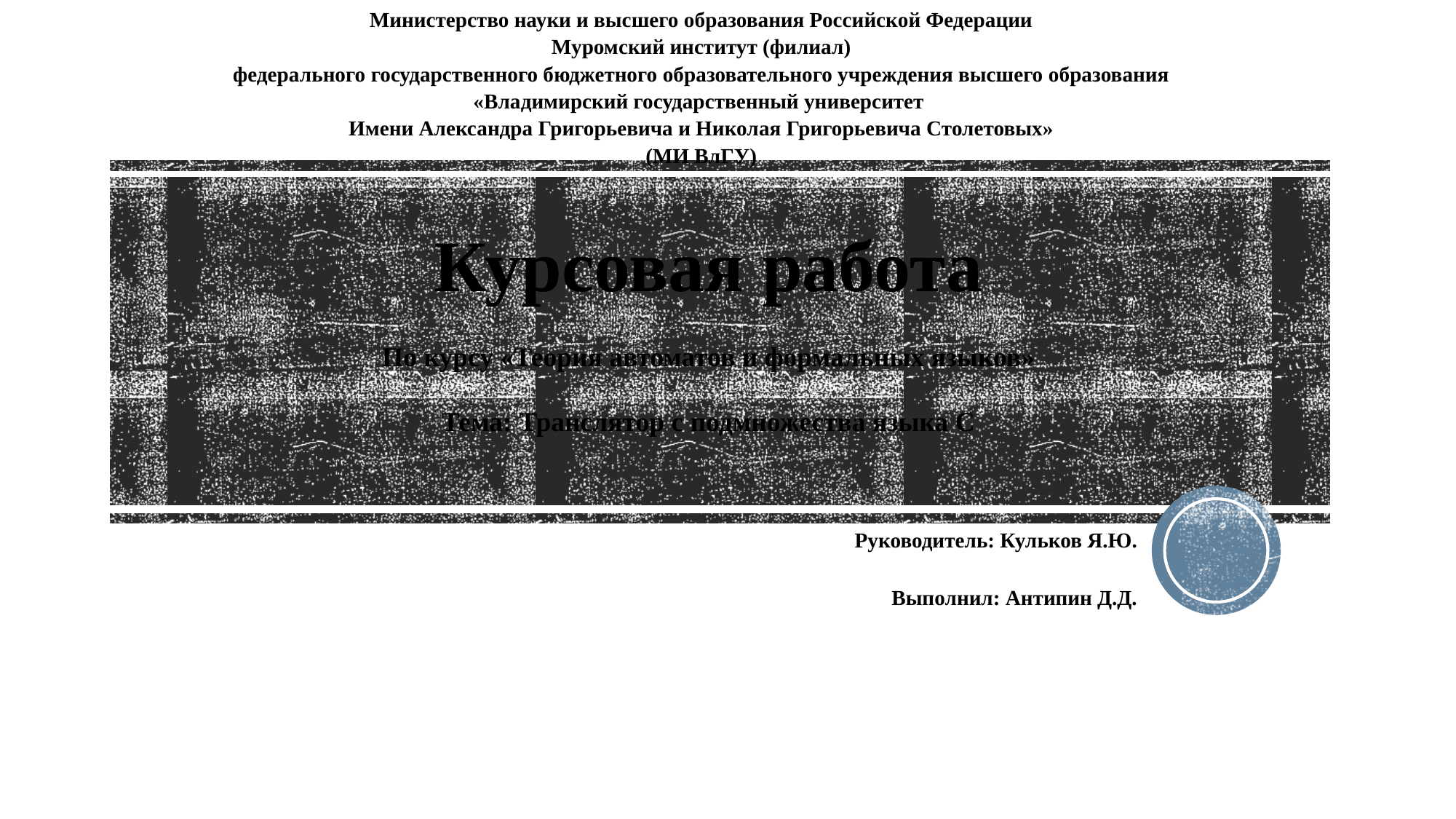

# Министерство науки и высшего образования Российской Федерации Муромский институт (филиал) федерального государственного бюджетного образовательного учреждения высшего образования «Владимирский государственный университет Имени Александра Григорьевича и Николая Григорьевича Столетовых» (МИ ВлГУ)
Курсовая работа
По курсу «Теория автоматов и формальных языков»
Тема: Транслятор с подмножества языка С

Руководитель: Кульков Я.Ю.
                                                                     	Выполнил: Антипин Д.Д.